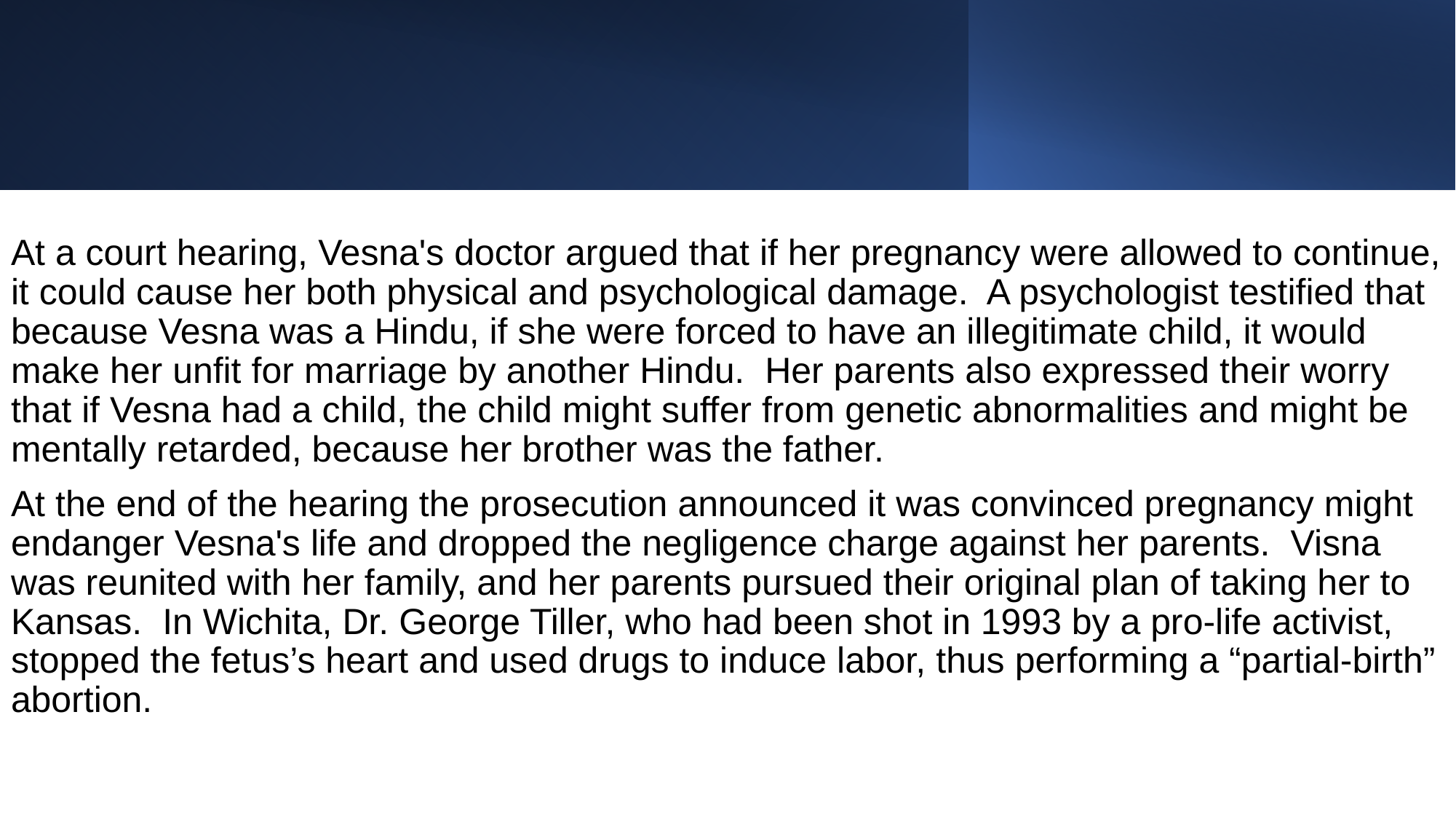

At a court hearing, Vesna's doctor argued that if her pregnancy were allowed to continue, it could cause her both physical and psychological damage.  A psychologist testified that because Vesna was a Hindu, if she were forced to have an illegitimate child, it would make her unfit for marriage by another Hindu.  Her parents also expressed their worry that if Vesna had a child, the child might suffer from genetic abnormalities and might be mentally retarded, because her brother was the father.
At the end of the hearing the prosecution announced it was convinced pregnancy might endanger Vesna's life and dropped the negligence charge against her parents.  Visna was reunited with her family, and her parents pursued their original plan of taking her to Kansas.  In Wichita, Dr. George Tiller, who had been shot in 1993 by a pro-life activist, stopped the fetus’s heart and used drugs to induce labor, thus performing a “partial-birth” abortion.